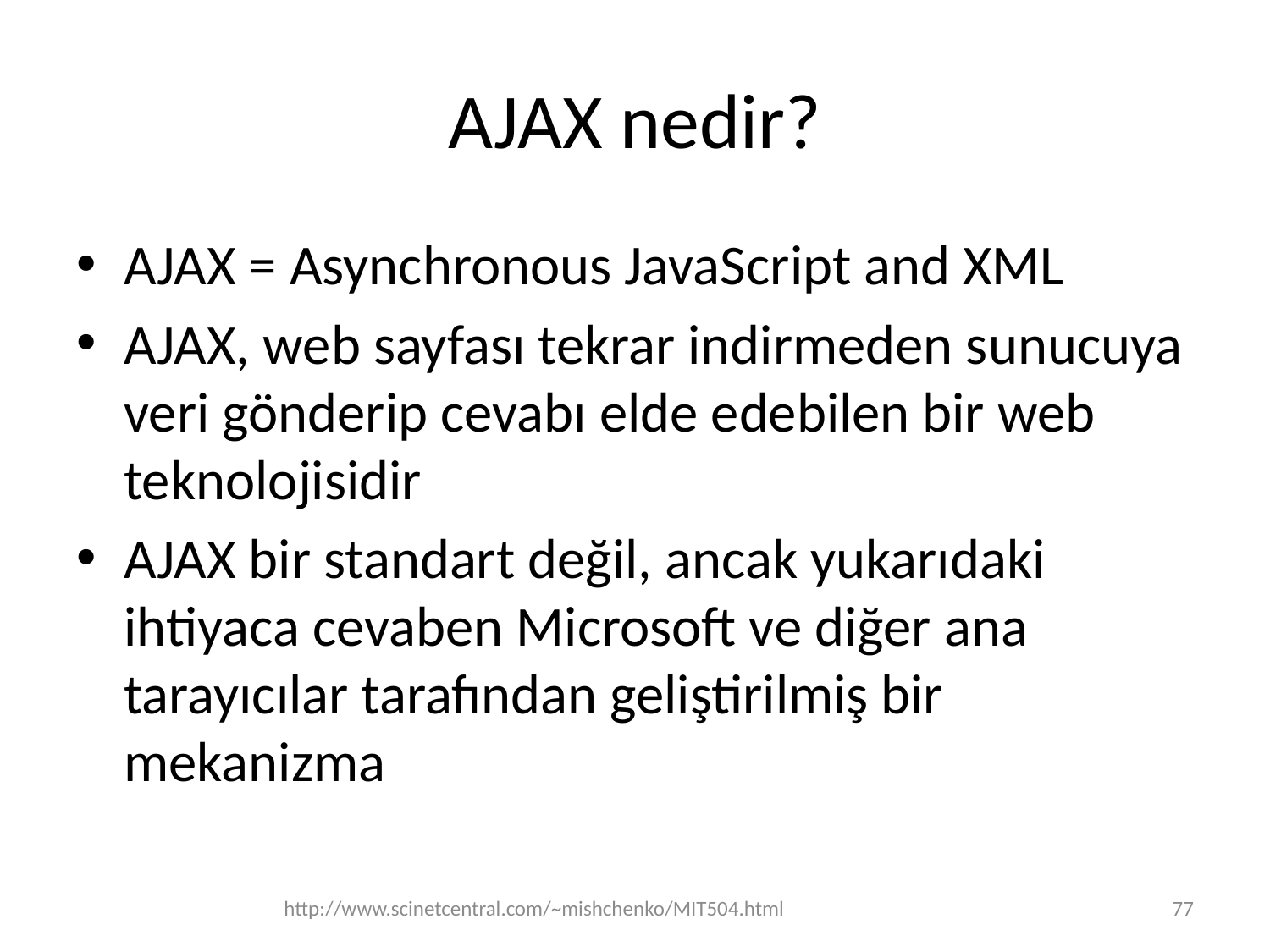

# AJAX nedir?
AJAX = Asynchronous JavaScript and XML
AJAX, web sayfası tekrar indirmeden sunucuya veri gönderip cevabı elde edebilen bir web teknolojisidir
AJAX bir standart değil, ancak yukarıdaki ihtiyaca cevaben Microsoft ve diğer ana tarayıcılar tarafından geliştirilmiş bir mekanizma
http://www.scinetcentral.com/~mishchenko/MIT504.html
77